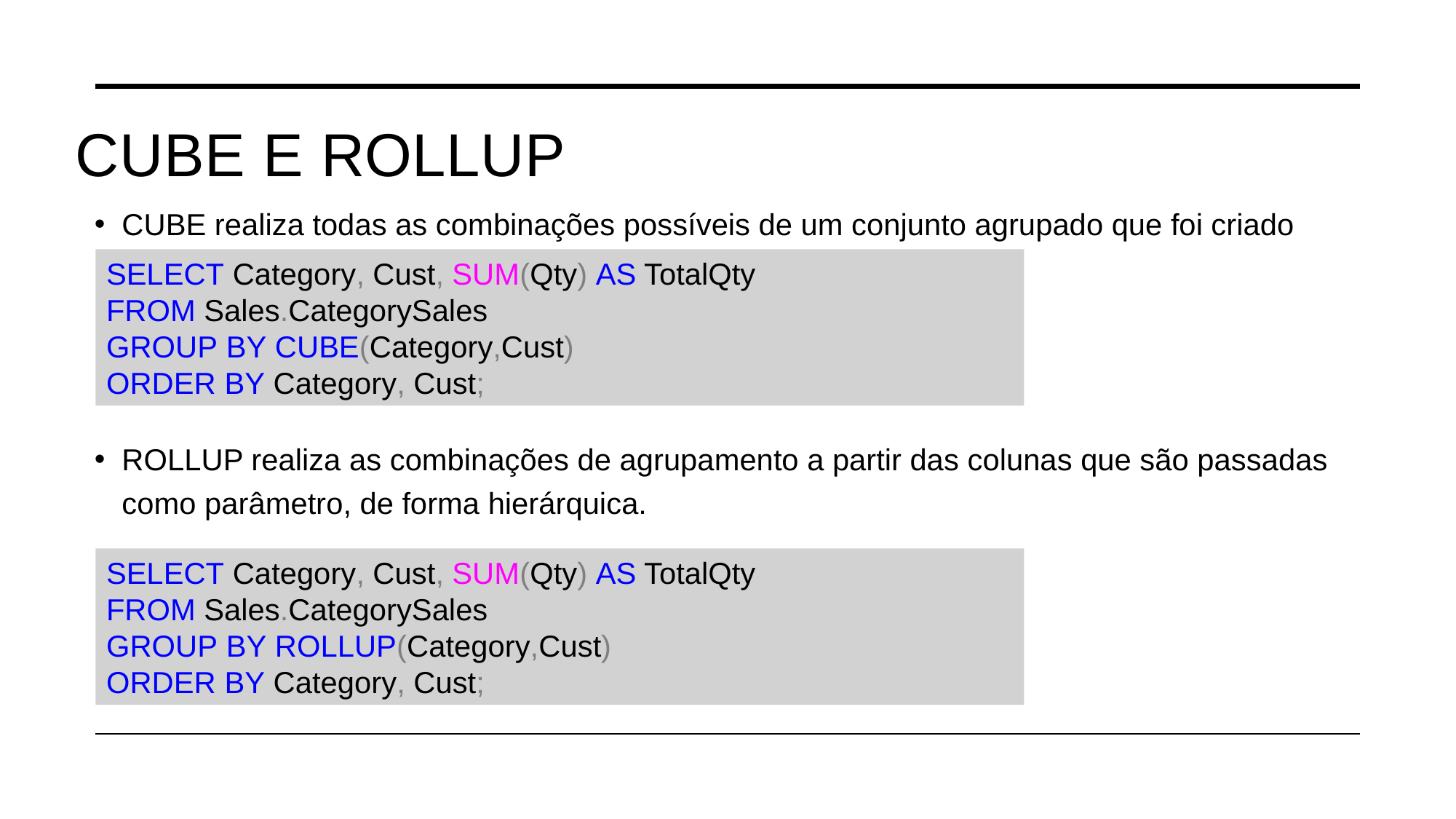

# Cube e rollup
CUBE realiza todas as combinações possíveis de um conjunto agrupado que foi criado

ROLLUP realiza as combinações de agrupamento a partir das colunas que são passadas como parâmetro, de forma hierárquica.
SELECT Category, Cust, SUM(Qty) AS TotalQty
FROM Sales.CategorySales
GROUP BY CUBE(Category,Cust)
ORDER BY Category, Cust;
SELECT Category, Cust, SUM(Qty) AS TotalQty
FROM Sales.CategorySales
GROUP BY ROLLUP(Category,Cust)
ORDER BY Category, Cust;